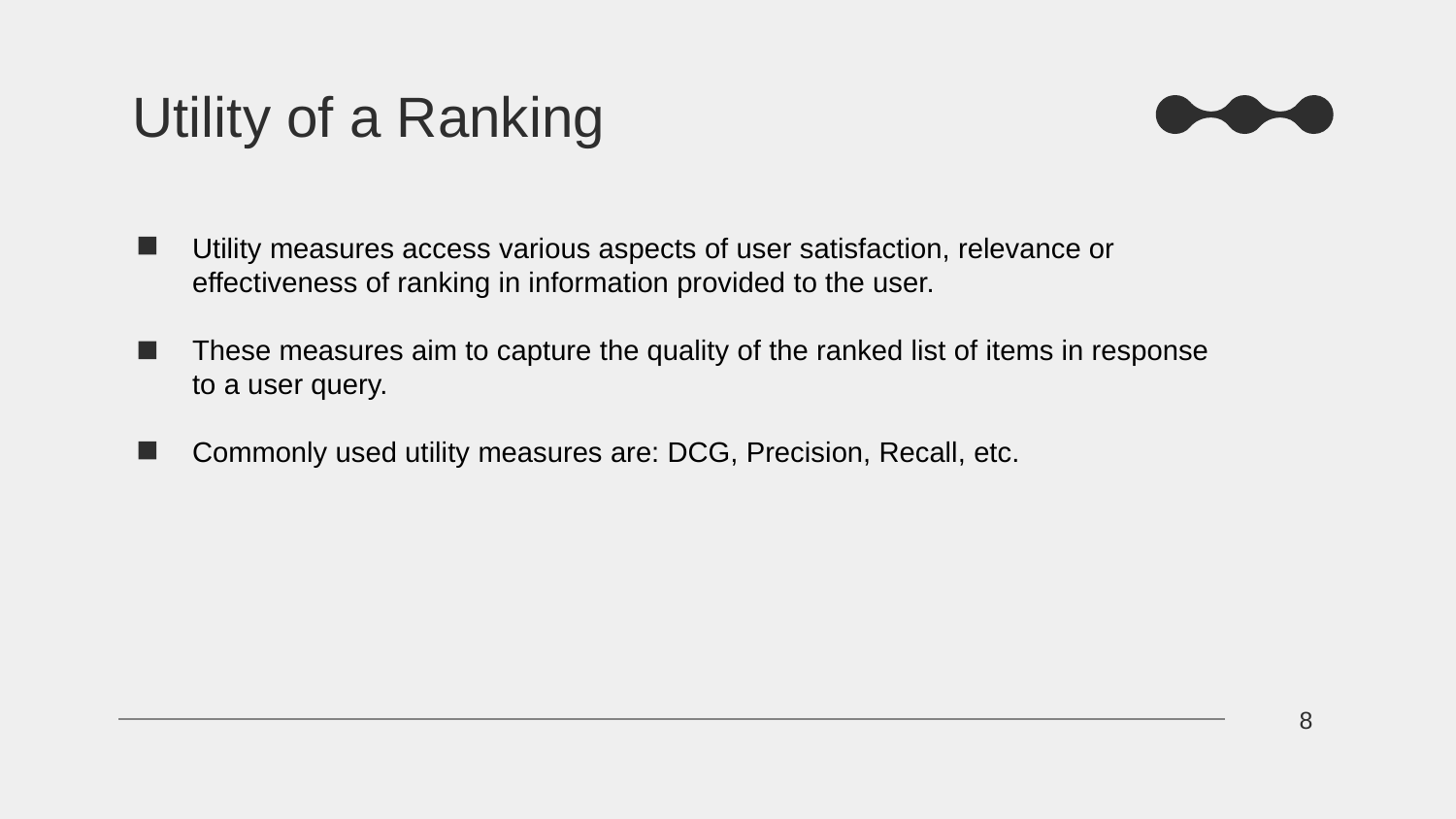

# Utility of a Ranking
Utility measures access various aspects of user satisfaction, relevance or effectiveness of ranking in information provided to the user.

These measures aim to capture the quality of the ranked list of items in response to a user query.

Commonly used utility measures are: DCG, Precision, Recall, etc.

8